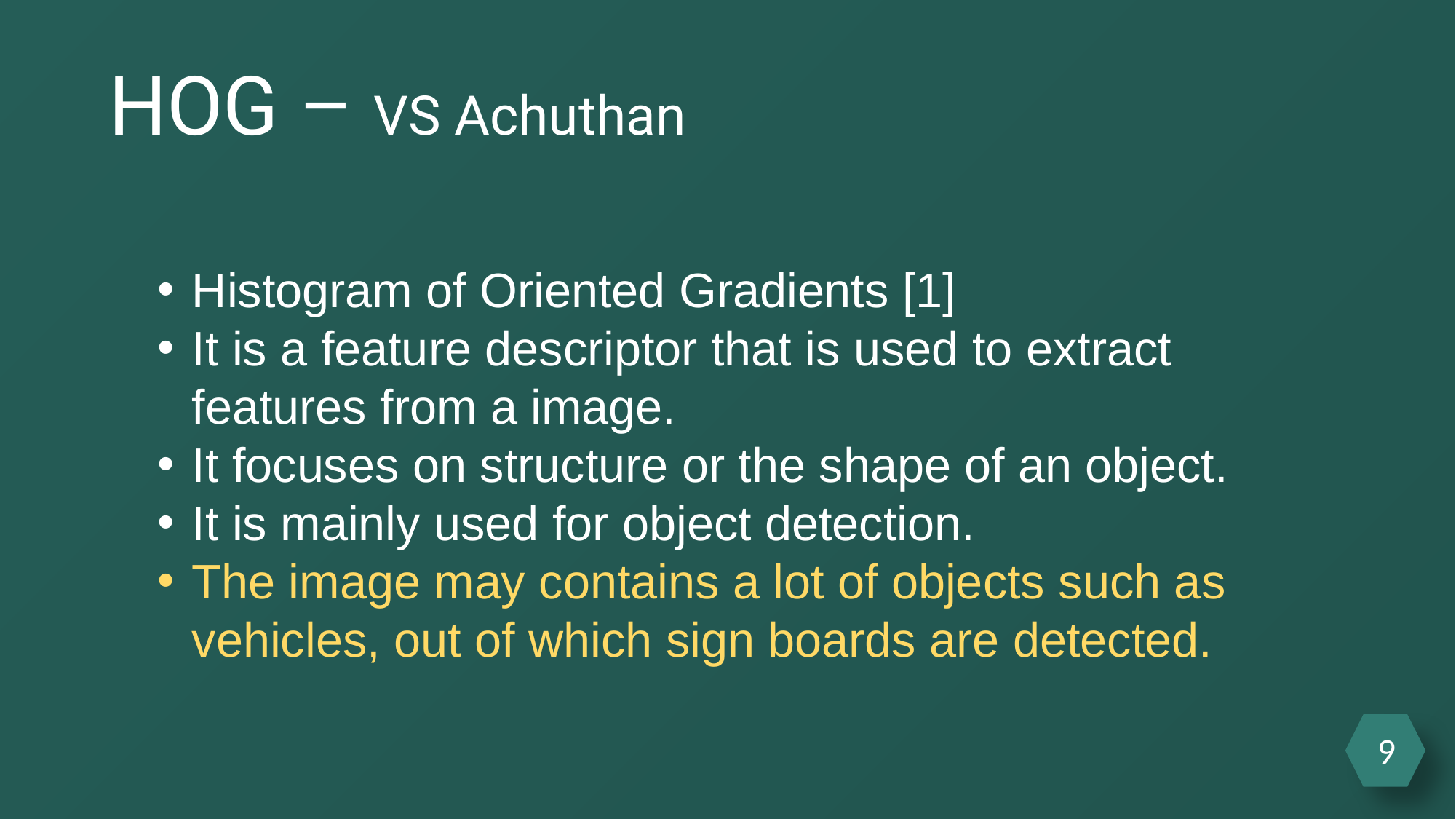

HOG – VS Achuthan
Histogram of Oriented Gradients [1]
It is a feature descriptor that is used to extract features from a image.
It focuses on structure or the shape of an object.
It is mainly used for object detection.
The image may contains a lot of objects such as vehicles, out of which sign boards are detected.

9